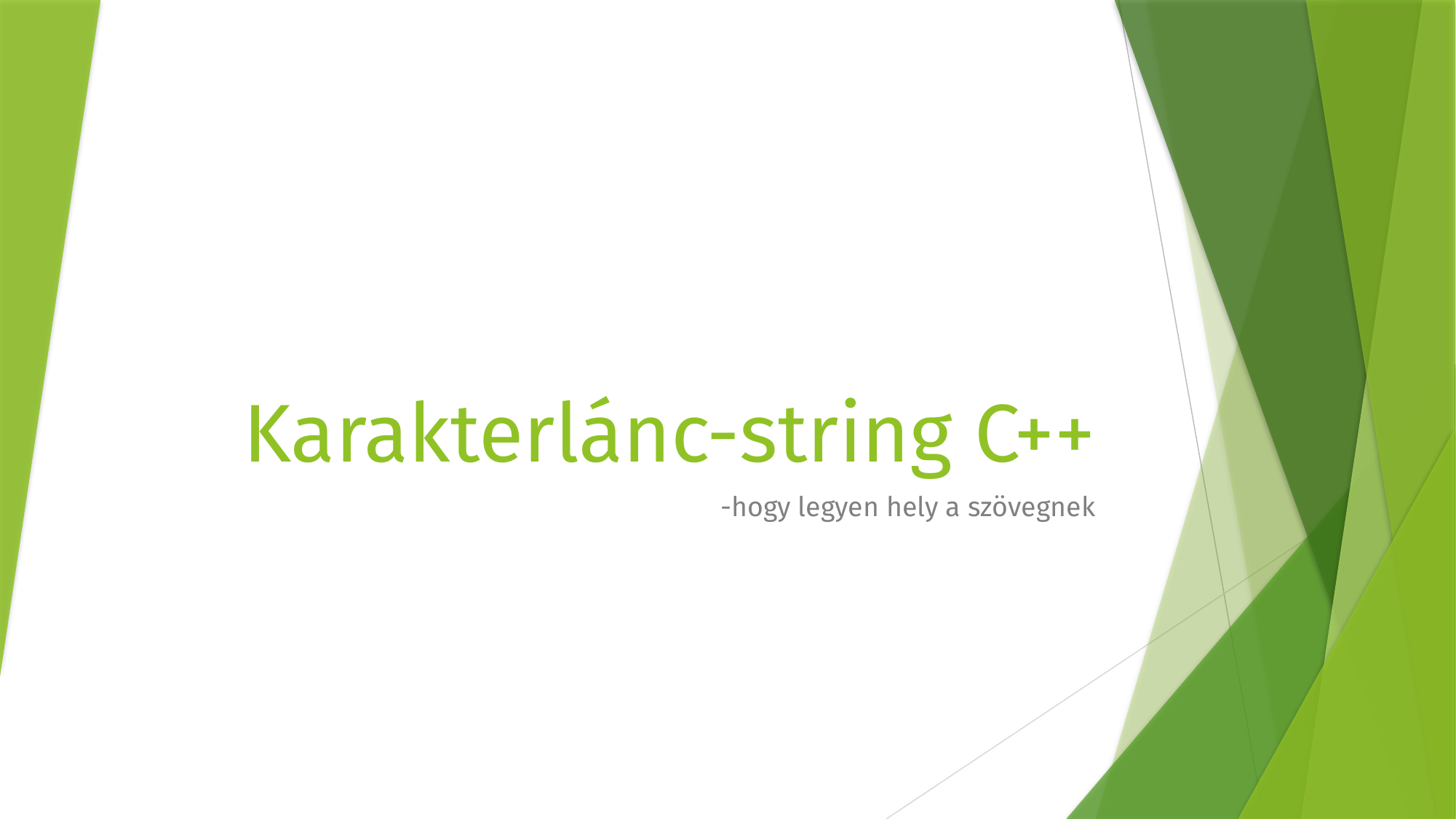

# Karakterlánc-string C++
-hogy legyen hely a szövegnek